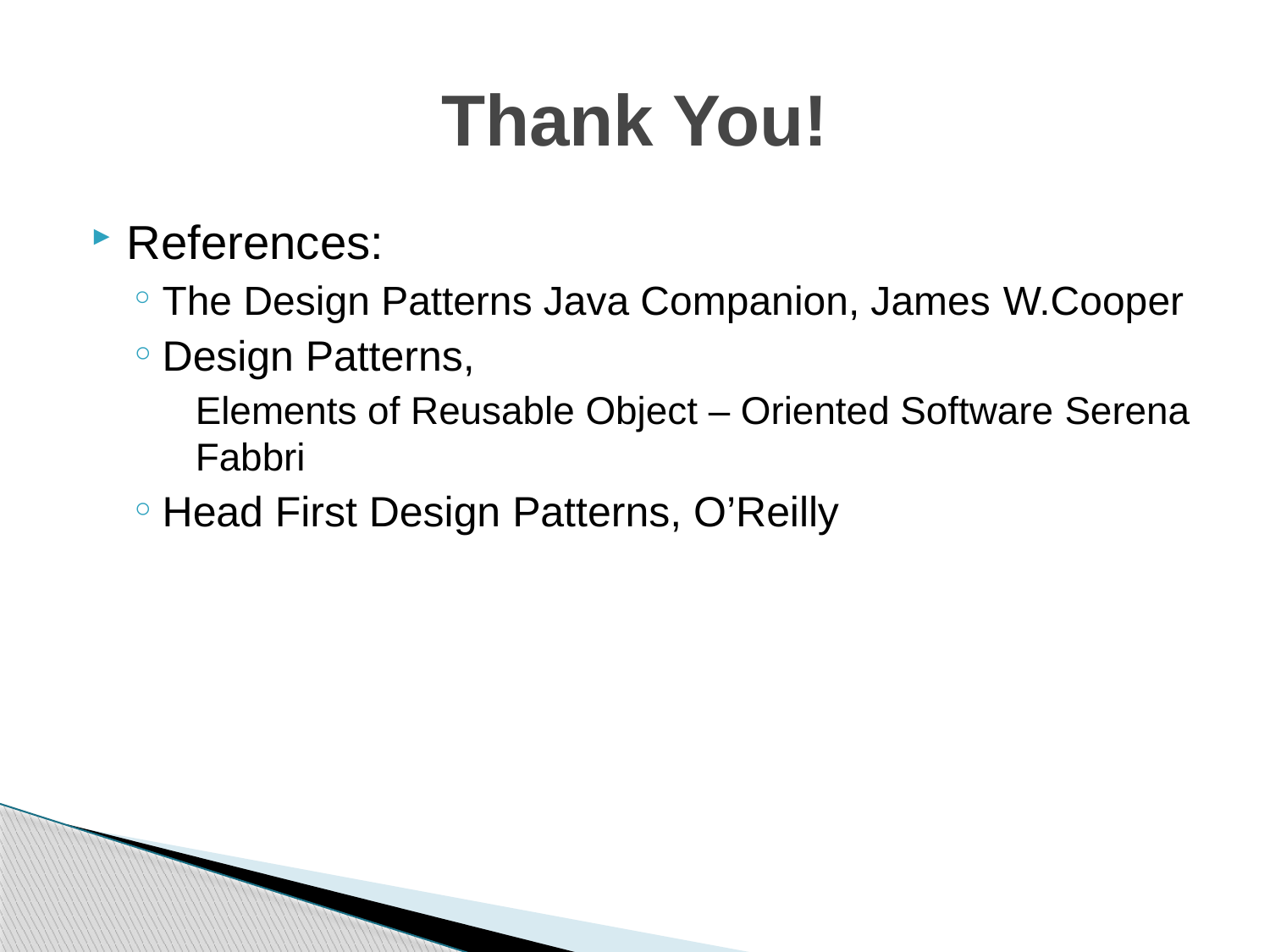

# Thank You!
References:
The Design Patterns Java Companion, James W.Cooper
Design Patterns,
	Elements of Reusable Object – Oriented Software Serena Fabbri
Head First Design Patterns, O’Reilly